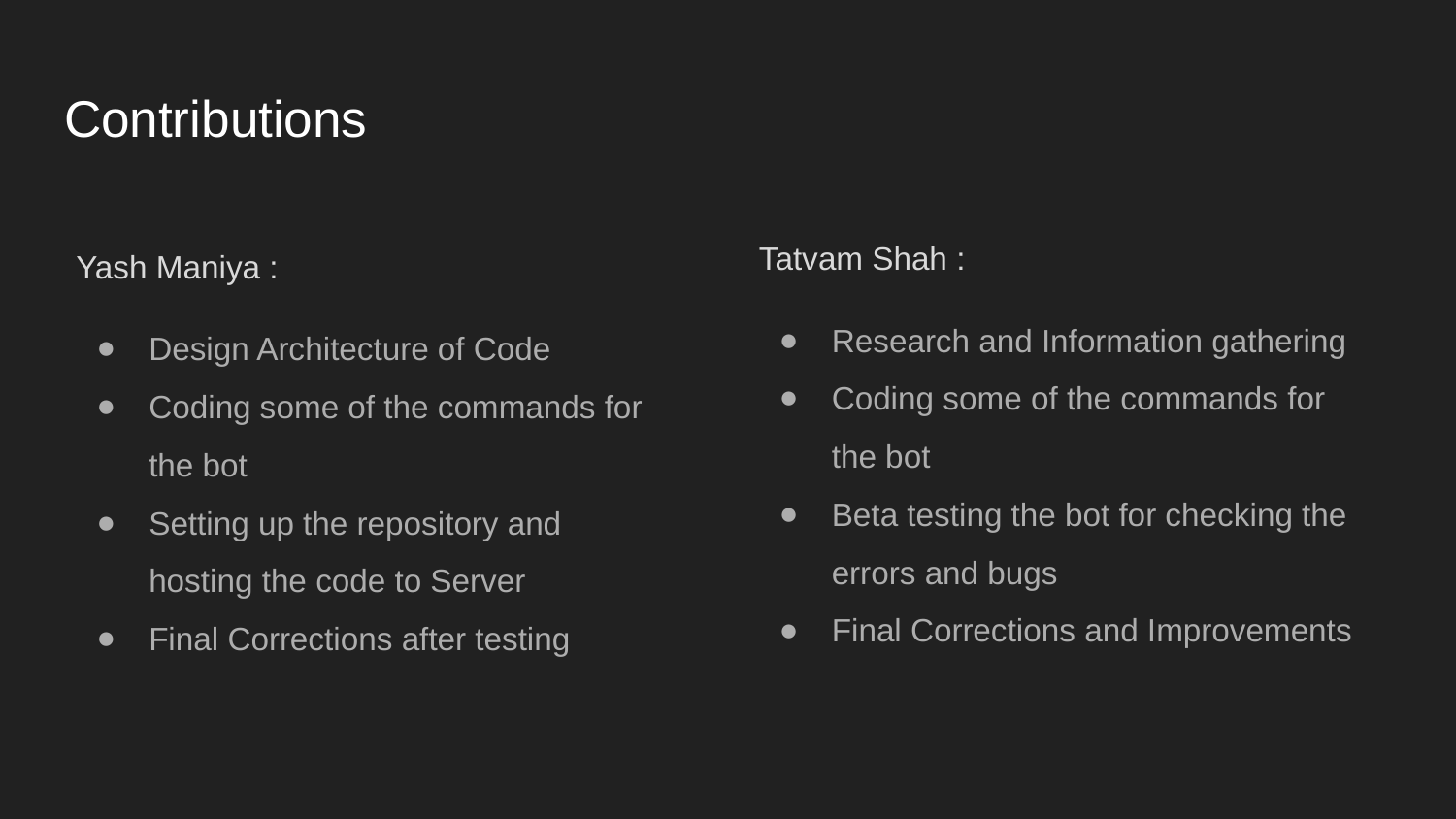

# Contributions
Tatvam Shah :
Research and Information gathering
Coding some of the commands for the bot
Beta testing the bot for checking the errors and bugs
Final Corrections and Improvements
Yash Maniya :
Design Architecture of Code
Coding some of the commands for the bot
Setting up the repository and hosting the code to Server
Final Corrections after testing